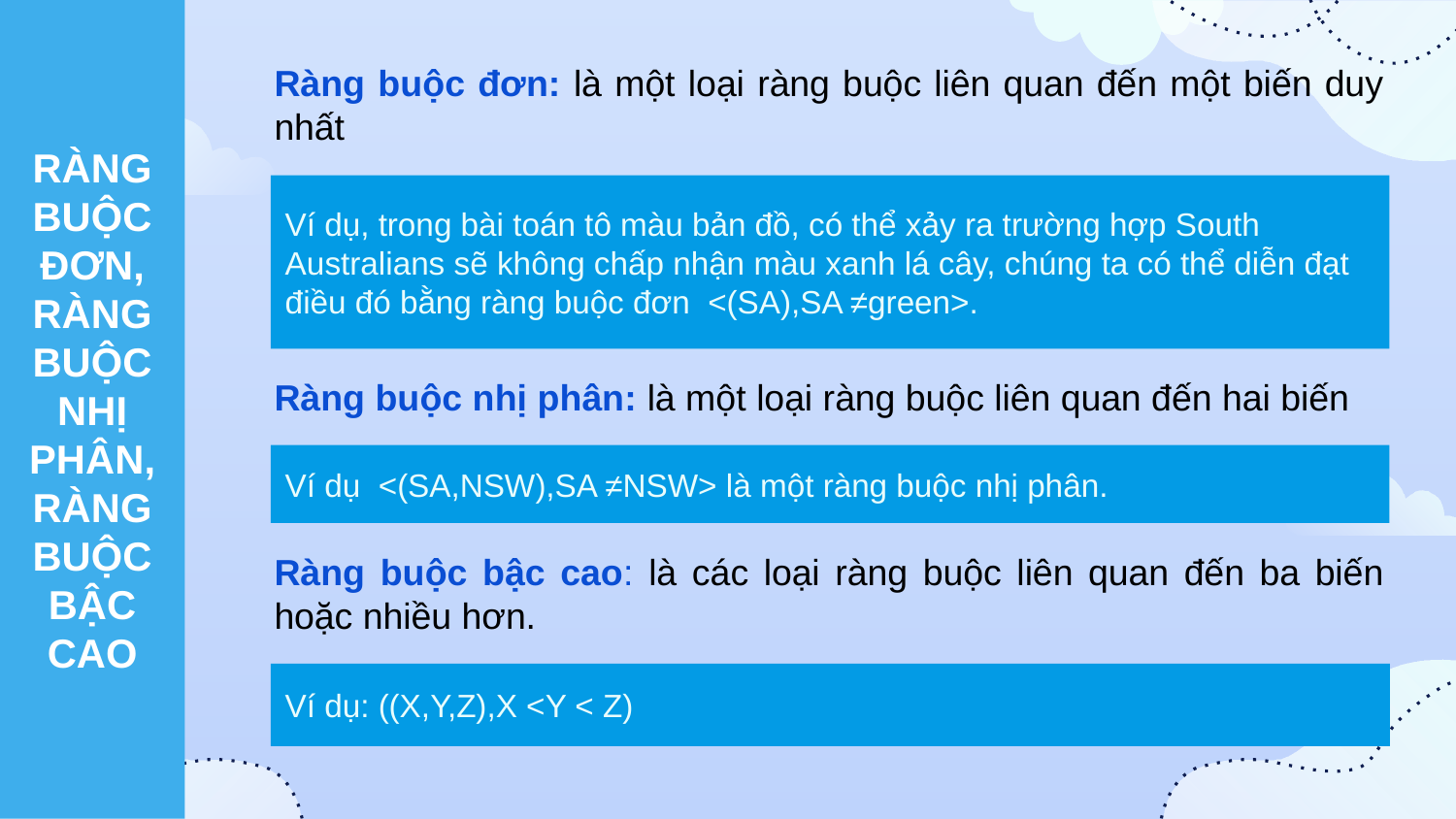

RÀNG BUỘC TOÀN CỤC
RÀNG BUỘC ƯU TIÊN
RÀNG BUỘC ĐƠN, RÀNG BUỘC NHỊ PHÂN, RÀNG BUỘC BẬC CAO
RÀNG BUỘC TUYẾN TÍNH VÀ RÀNG BUỘC PHI TUYẾN
Ràng buộc đơn: là một loại ràng buộc liên quan đến một biến duy nhất
Ví dụ, trong bài toán tô màu bản đồ, có thể xảy ra trường hợp South Australians sẽ không chấp nhận màu xanh lá cây, chúng ta có thể diễn đạt điều đó bằng ràng buộc đơn  <(SA),SA ≠green>.
Ràng buộc nhị phân: là một loại ràng buộc liên quan đến hai biến
Ví dụ  <(SA,NSW),SA ≠NSW> là một ràng buộc nhị phân.
Ràng buộc bậc cao: là các loại ràng buộc liên quan đến ba biến hoặc nhiều hơn.
Ví dụ: ((X,Y,Z),X <Y < Z)